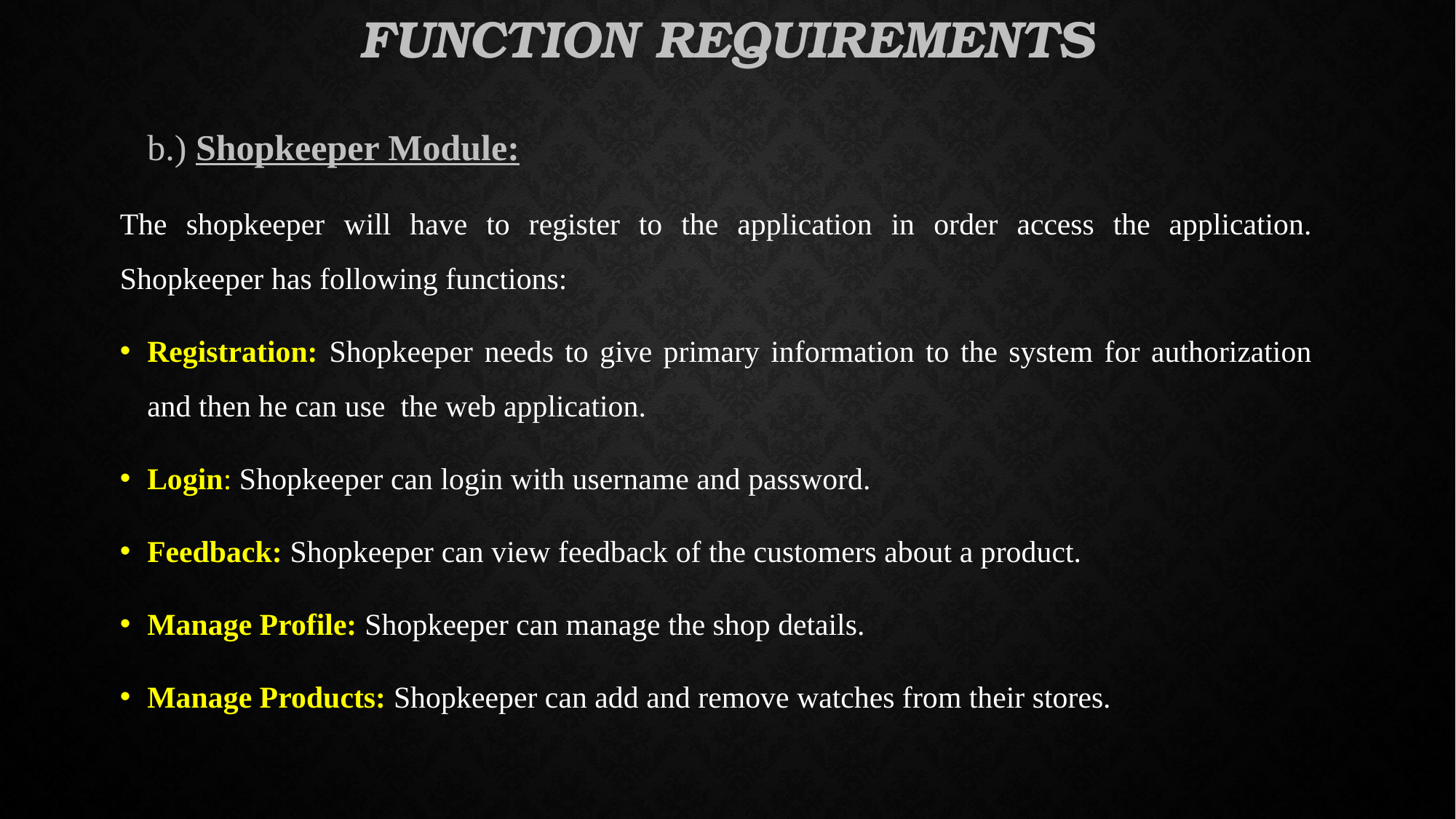

# Function requirements
b.) Shopkeeper Module:
The shopkeeper will have to register to the application in order access the application. Shopkeeper has following functions:
Registration: Shopkeeper needs to give primary information to the system for authorization and then he can use  the web application.
Login: Shopkeeper can login with username and password.
Feedback: Shopkeeper can view feedback of the customers about a product.
Manage Profile: Shopkeeper can manage the shop details.
Manage Products: Shopkeeper can add and remove watches from their stores.